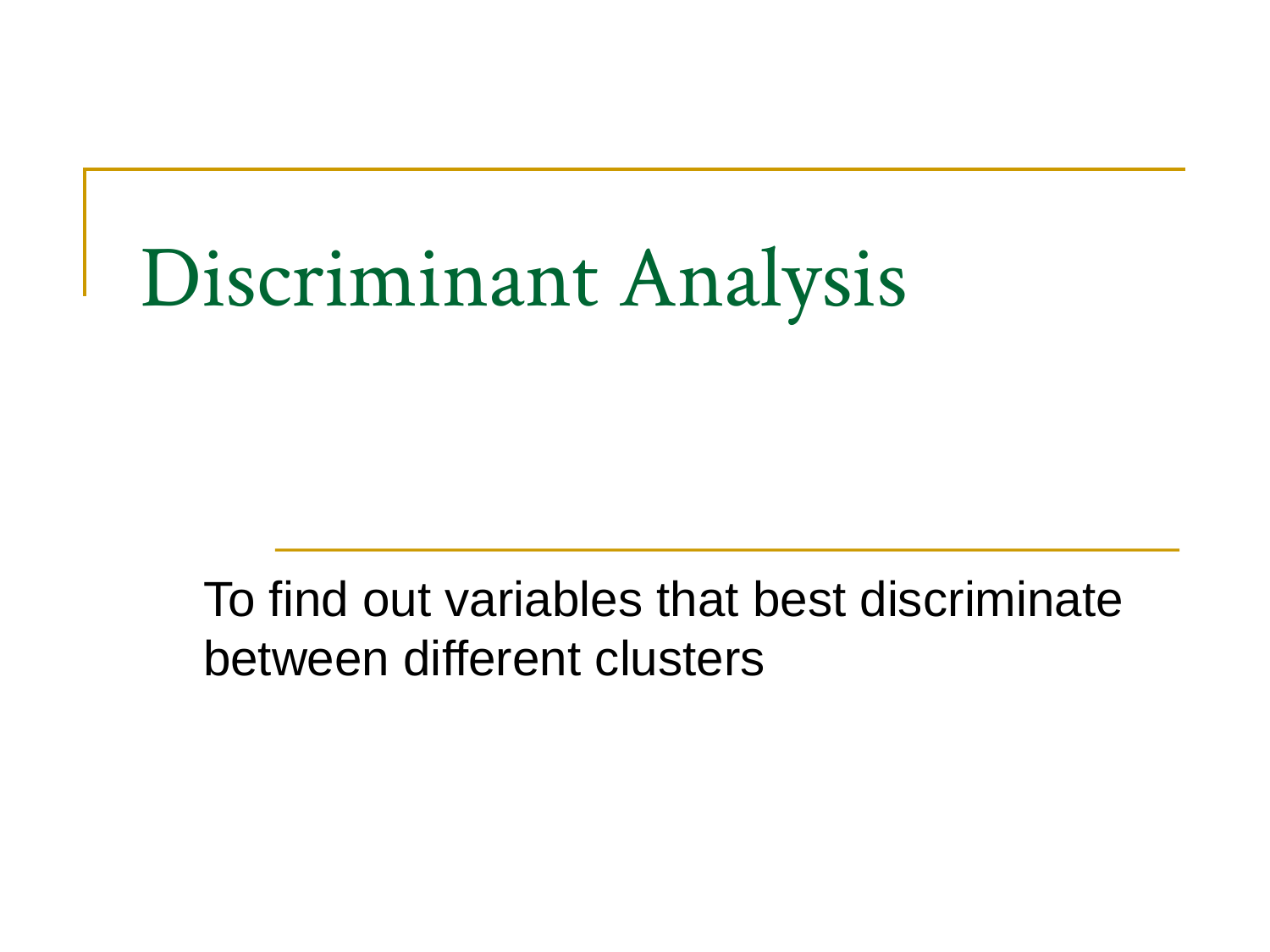

# Discriminant Analysis
To find out variables that best discriminate between different clusters